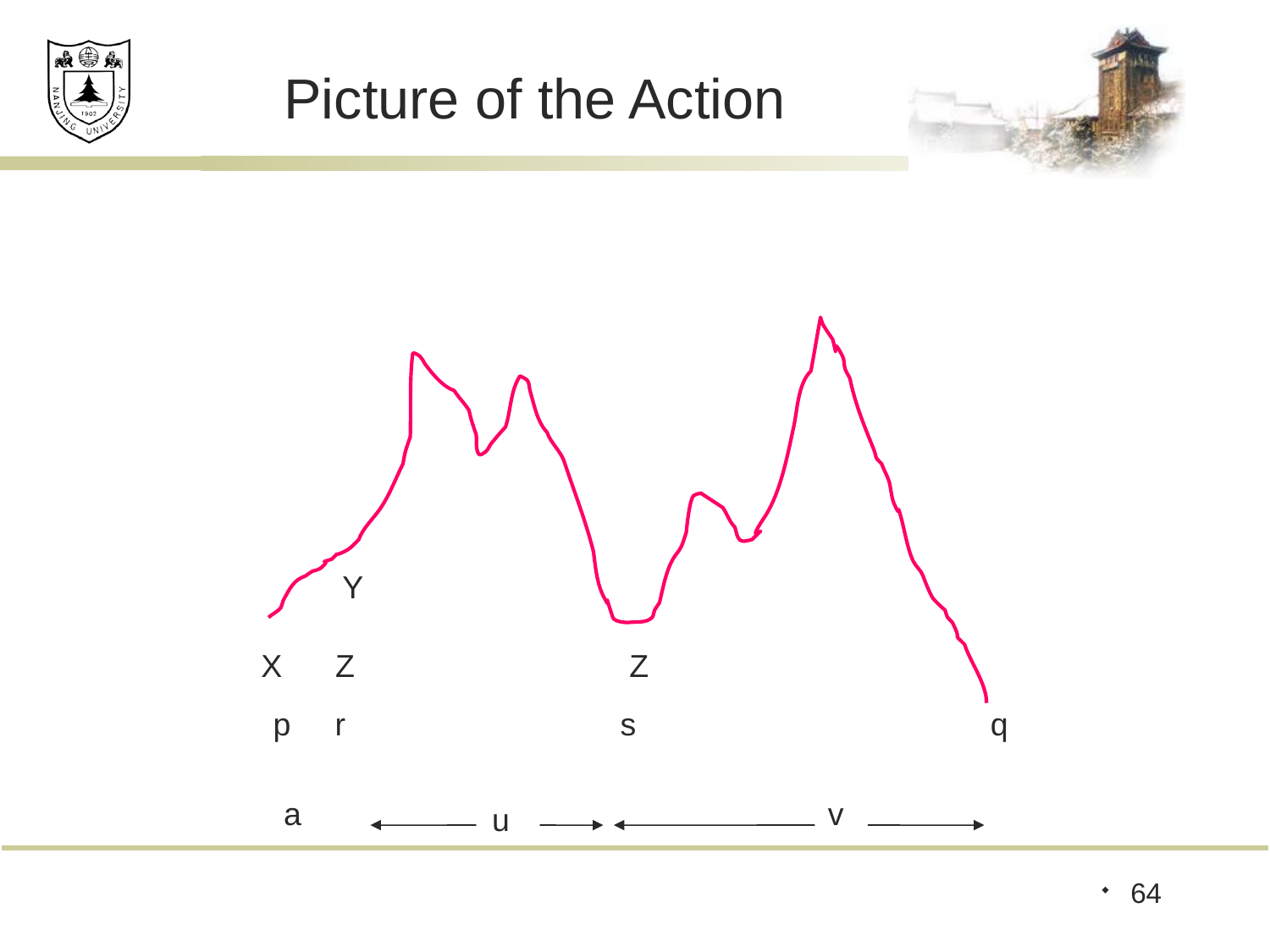

# Picture of the Action

Y
X      Z                               Z
   p     r                               s                                        q
a
v
u

64